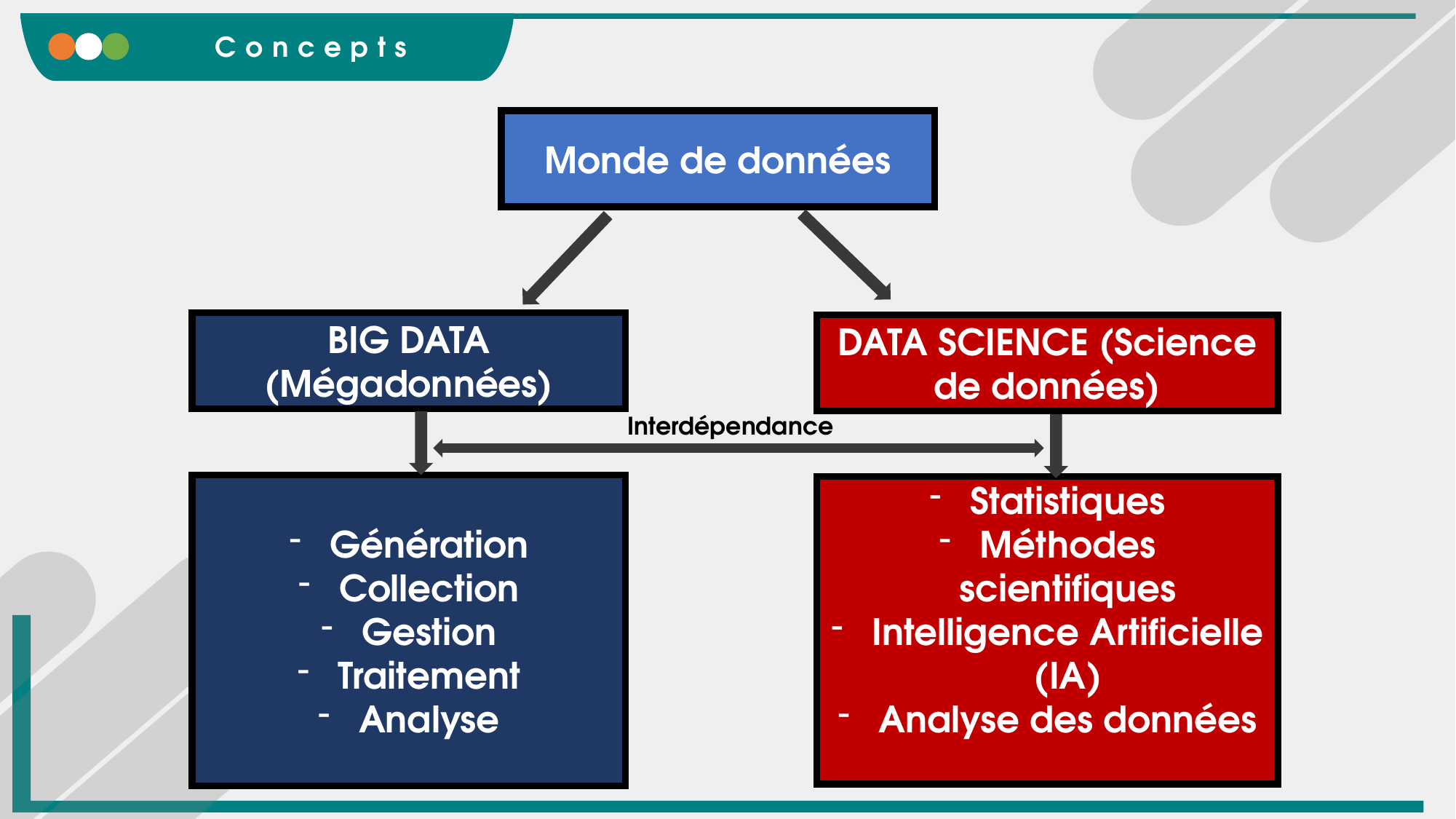

Concepts

Monde de données

BIG DATA (Mégadonnées)
DATA SCIENCE (Science de données)
Interdépendance

Génération
Collection
Gestion
Traitement
Analyse
Statistiques
Méthodes scientifiques
Intelligence Artificielle (IA)
Analyse des données